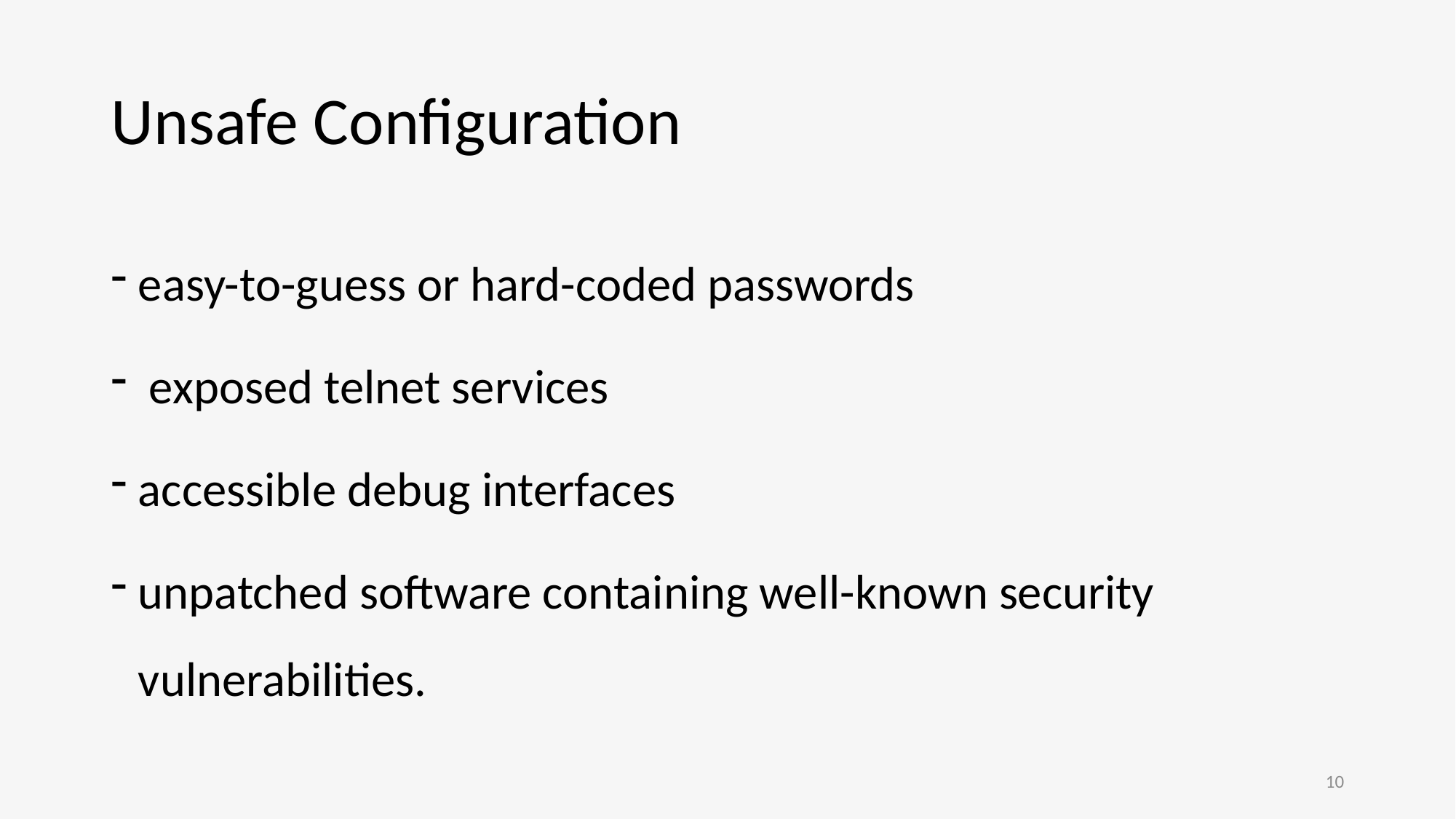

# Unsafe Configuration
easy-to-guess or hard-coded passwords
 exposed telnet services
accessible debug interfaces
unpatched software containing well-known security vulnerabilities.
10